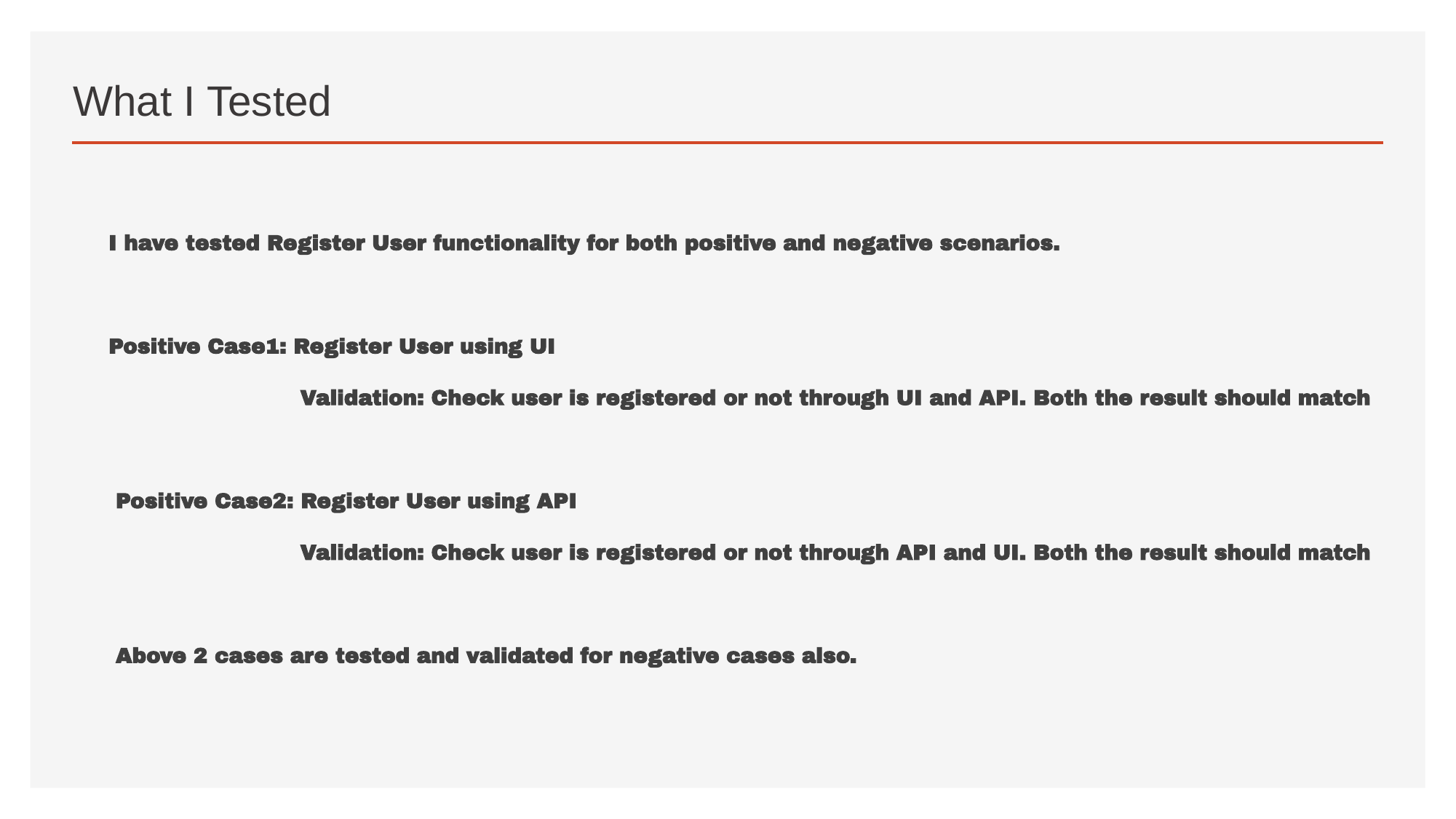

# What I Tested

     I have tested Register User functionality for both positive and negative scenarios.

     Positive Case1: Register User using UI
                                Validation: Check user is registered or not through UI and API. Both the result should match

      Positive Case2: Register User using API
                                Validation: Check user is registered or not through API and UI. Both the result should match

      Above 2 cases are tested and validated for negative cases also.